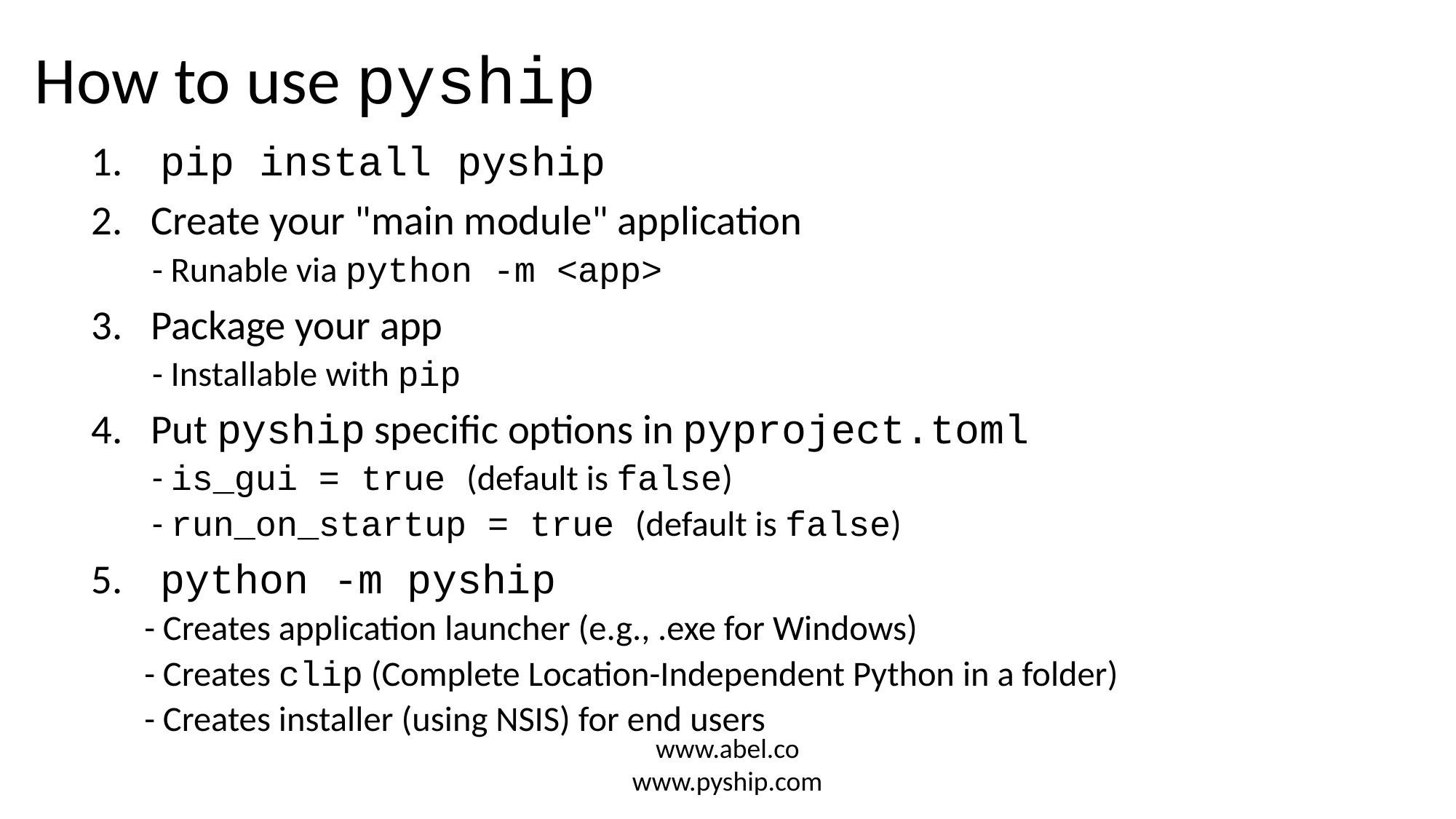

# How to use pyship
 pip install pyship
Create your "main module" application
 - Runable via python -m <app>
Package your app
 - Installable with pip
Put pyship specific options in pyproject.toml
 - is_gui = true (default is false)
 - run_on_startup = true (default is false)
 python -m pyship
- Creates application launcher (e.g., .exe for Windows)
- Creates clip (Complete Location-Independent Python in a folder)
- Creates installer (using NSIS) for end users